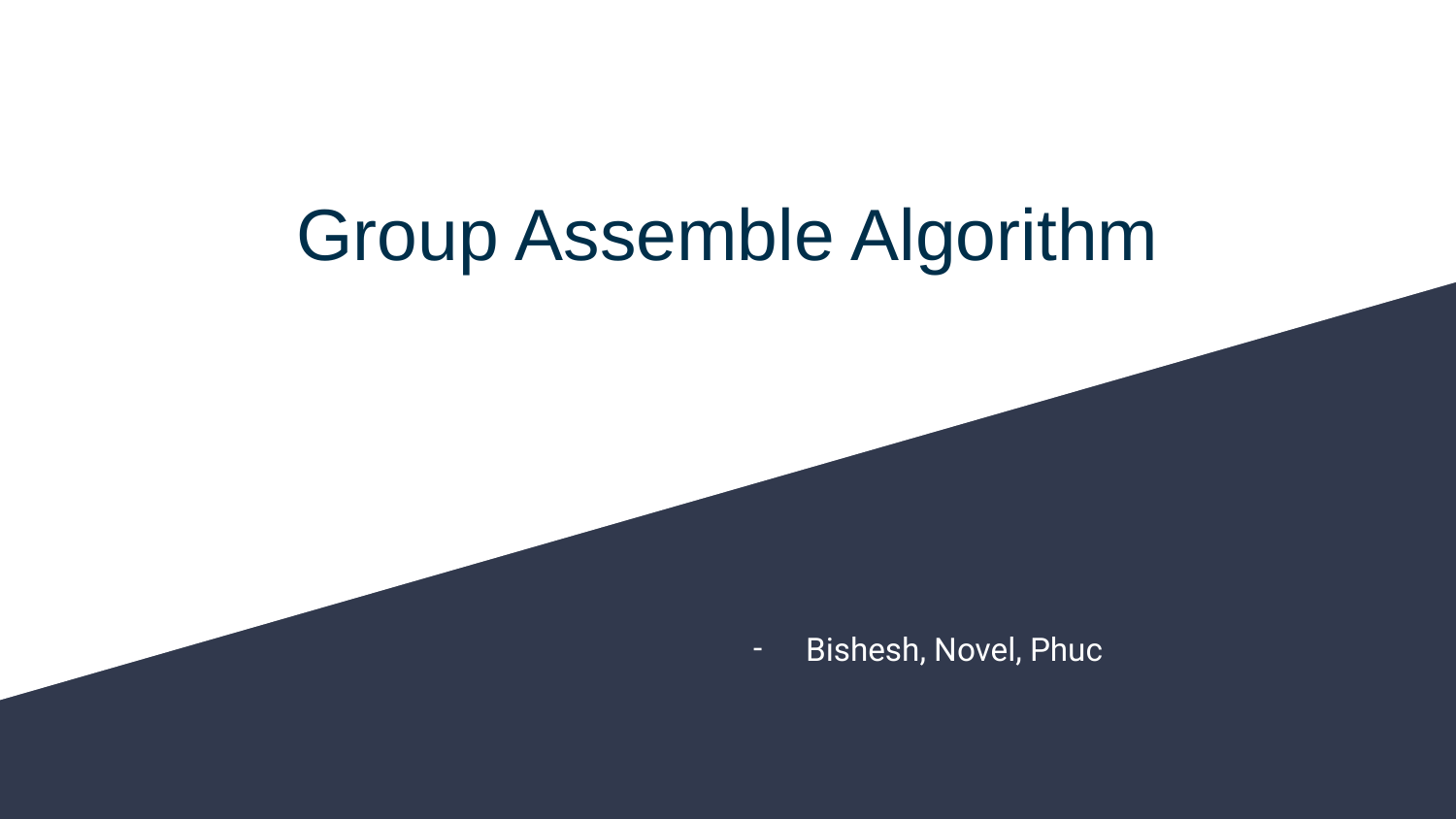

# Group Assemble Algorithm
Bishesh, Novel, Phuc